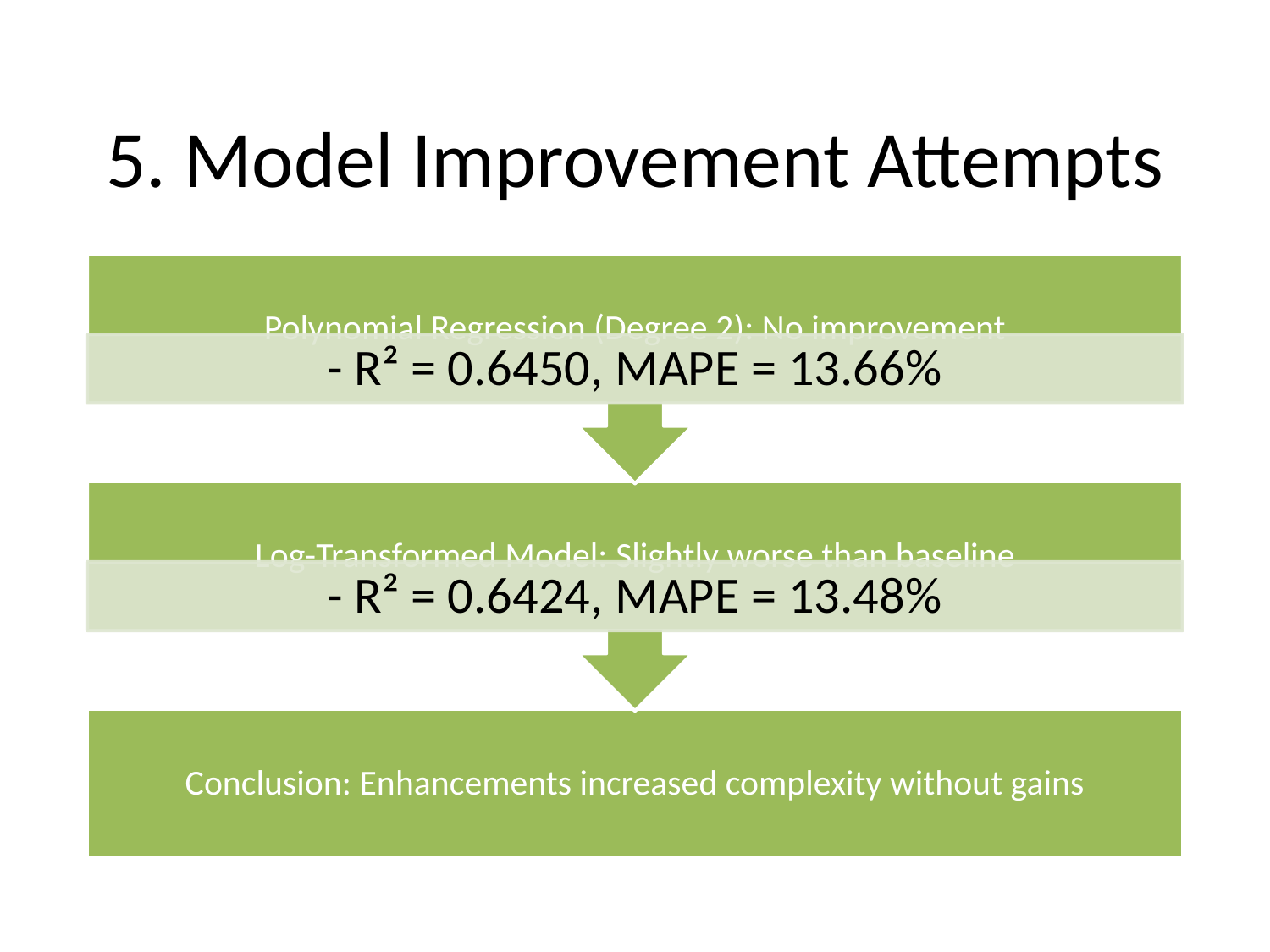

# 5. Model Improvement Attempts
Conclusion: Enhancements increased complexity without gains
Log-Transformed Model: Slightly worse than baseline
- R² = 0.6424, MAPE = 13.48%
Polynomial Regression (Degree 2): No improvement
- R² = 0.6450, MAPE = 13.66%